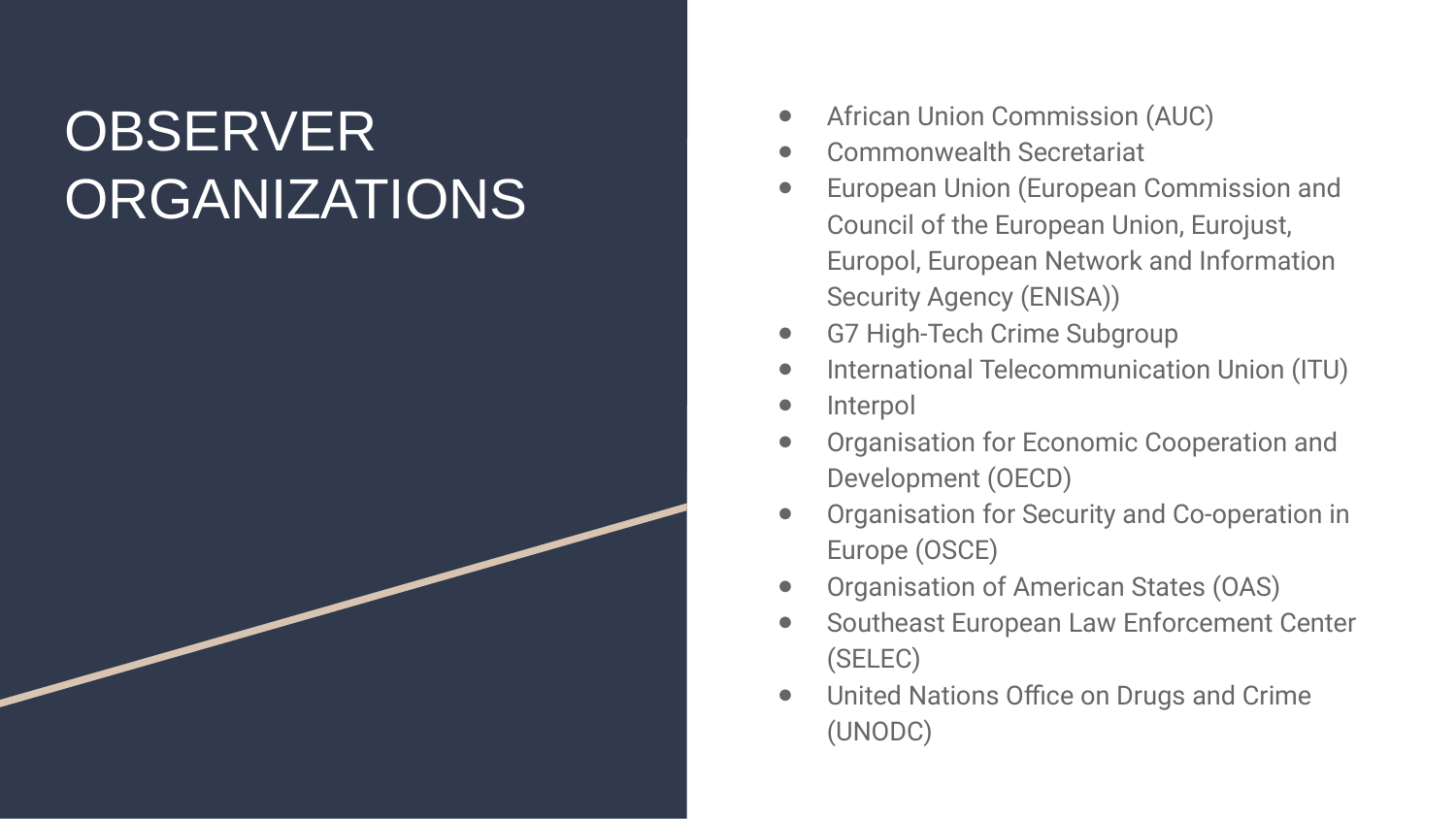

# OBSERVER ORGANIZATIONS
African Union Commission (AUC)
Commonwealth Secretariat
European Union (European Commission and Council of the European Union, Eurojust, Europol, European Network and Information Security Agency (ENISA))
G7 High-Tech Crime Subgroup
International Telecommunication Union (ITU)
Interpol
Organisation for Economic Cooperation and Development (OECD)
Organisation for Security and Co-operation in Europe (OSCE)
Organisation of American States (OAS)
Southeast European Law Enforcement Center (SELEC)
United Nations Office on Drugs and Crime (UNODC)